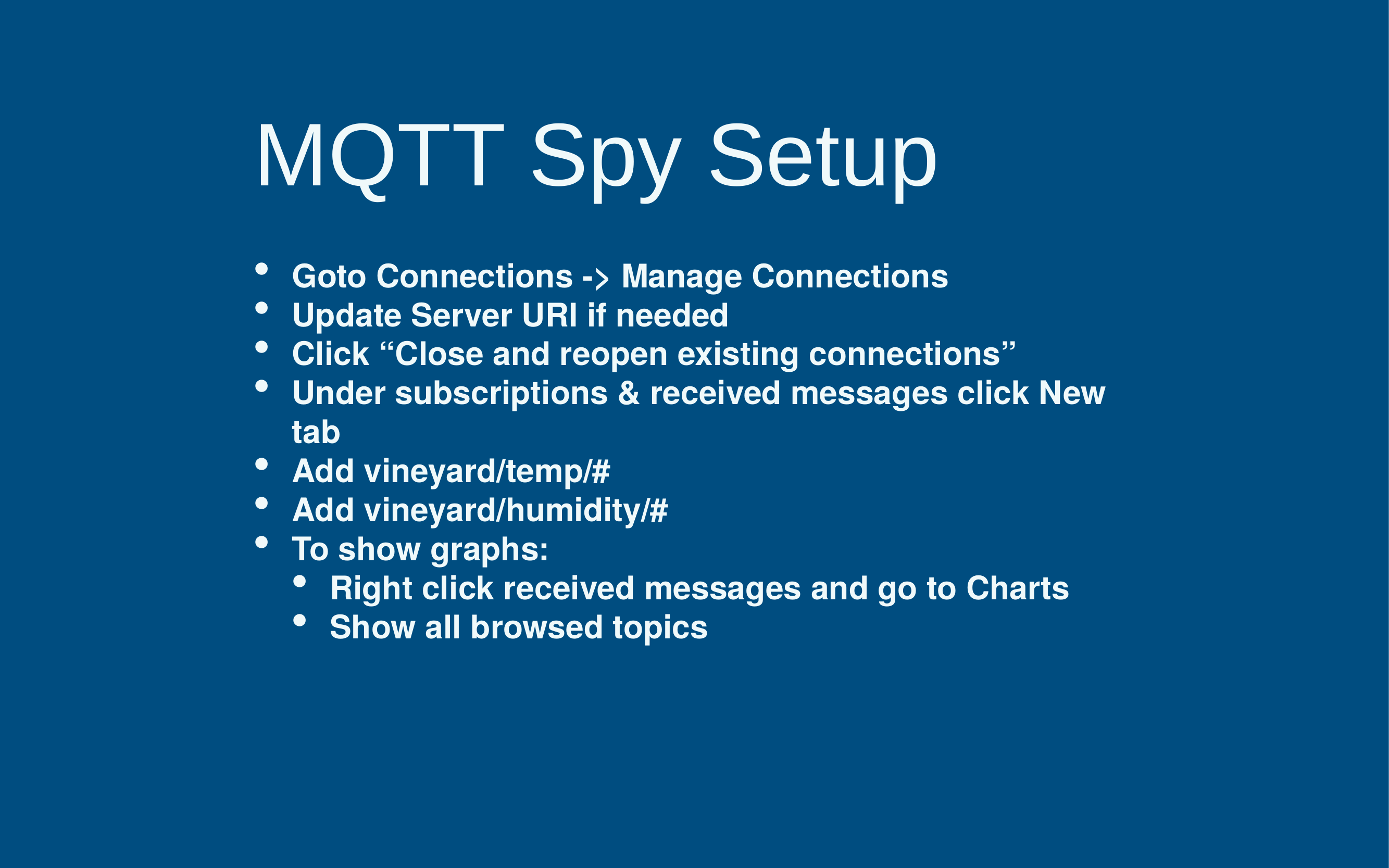

# MQTT Spy Setup
Goto Connections -> Manage Connections
Update Server URI if needed
Click “Close and reopen existing connections”
Under subscriptions & received messages click New tab
Add vineyard/temp/#
Add vineyard/humidity/#
To show graphs:
Right click received messages and go to Charts
Show all browsed topics
23